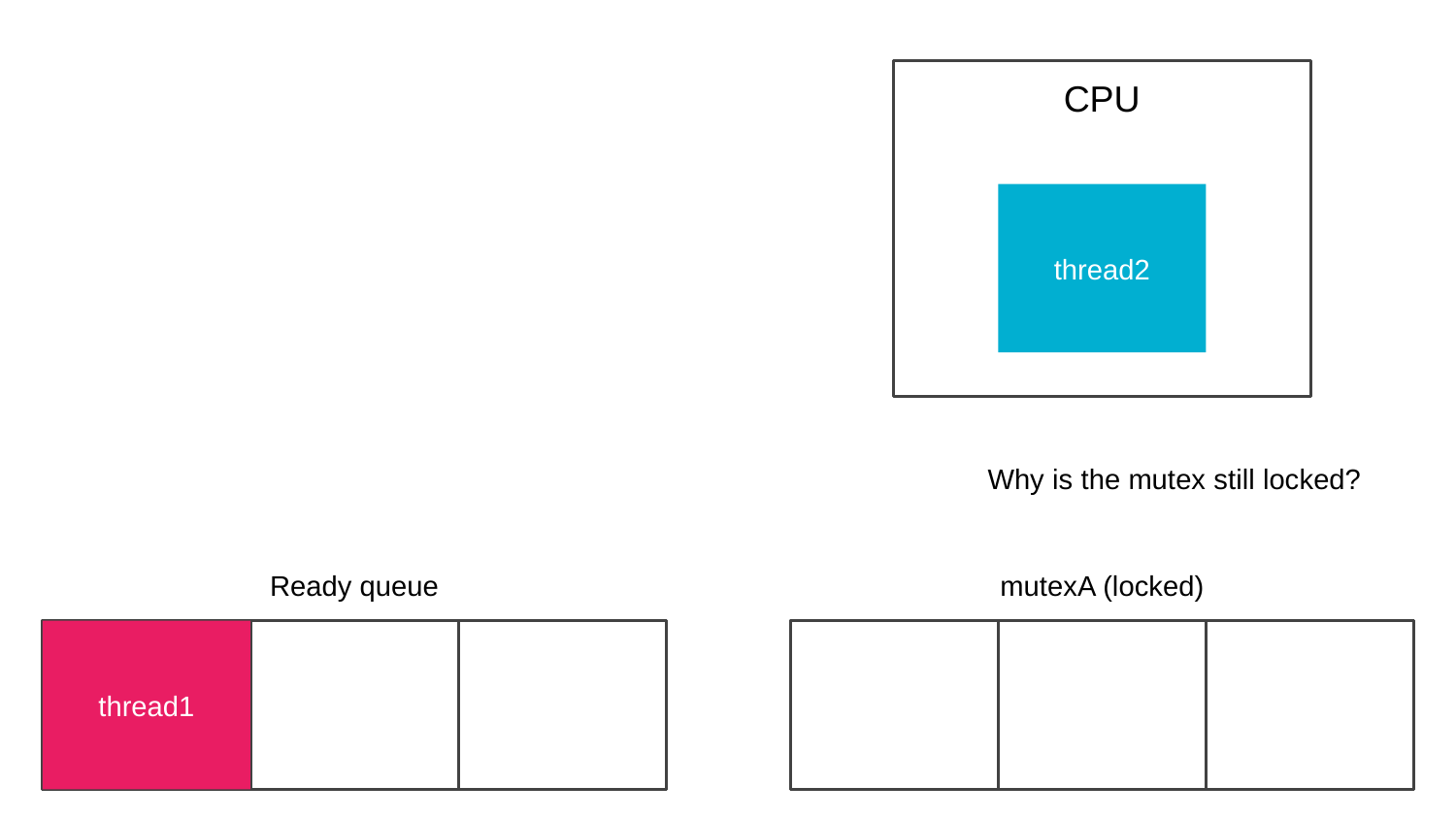

CPU
thread2

Why is the mutex still locked?
Ready queue

mutexA (locked)

thread1